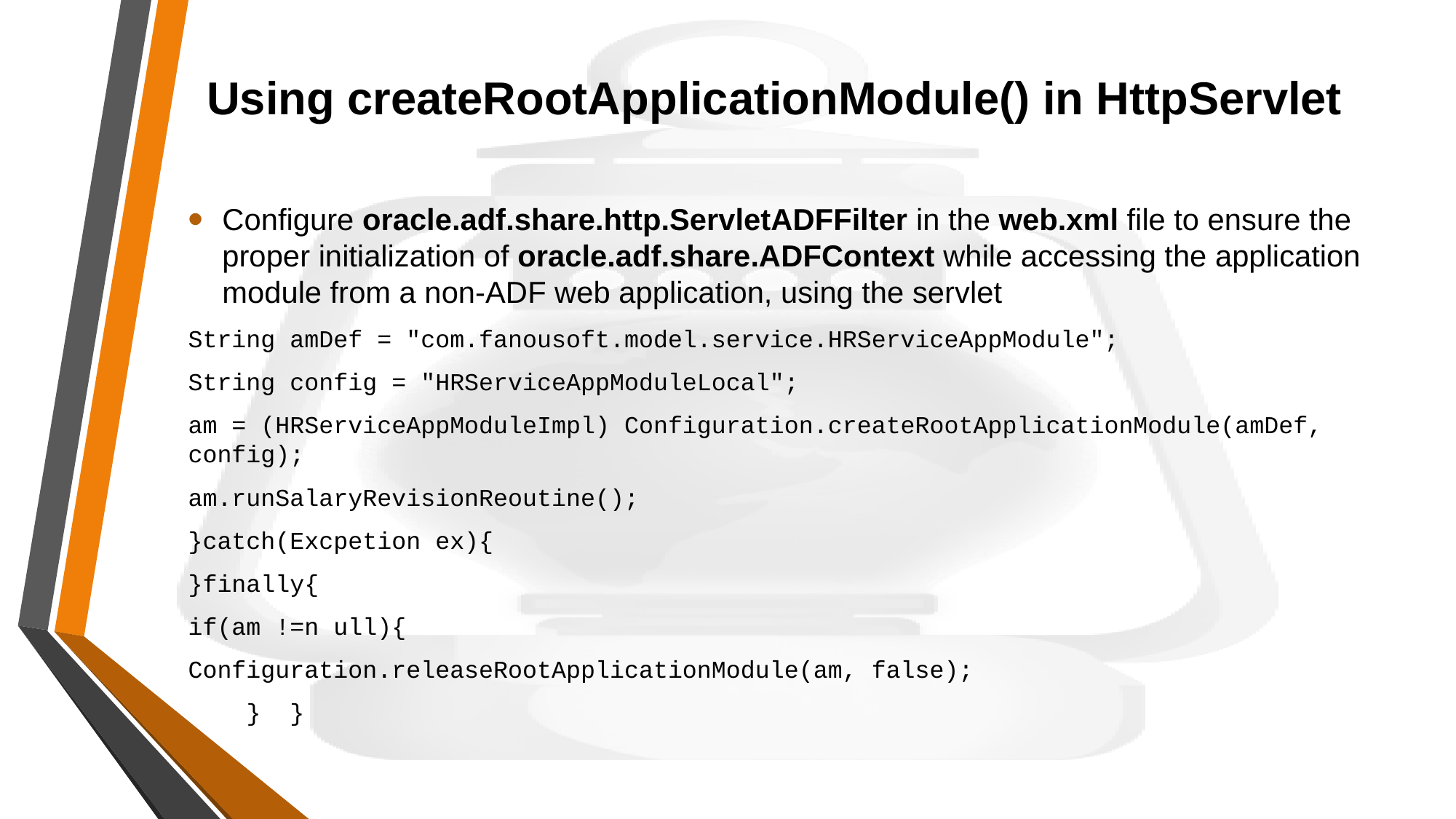

# Using createRootApplicationModule() in HttpServlet
Configure oracle.adf.share.http.ServletADFFilter in the web.xml file to ensure the proper initialization of oracle.adf.share.ADFContext while accessing the application module from a non-ADF web application, using the servlet
String amDef = "com.fanousoft.model.service.HRServiceAppModule";
String config = "HRServiceAppModuleLocal";
am = (HRServiceAppModuleImpl) Configuration.createRootApplicationModule(amDef, config);
am.runSalaryRevisionReoutine();
}catch(Excpetion ex){
}finally{
if(am !=n ull){
Configuration.releaseRootApplicationModule(am, false);
    }  }